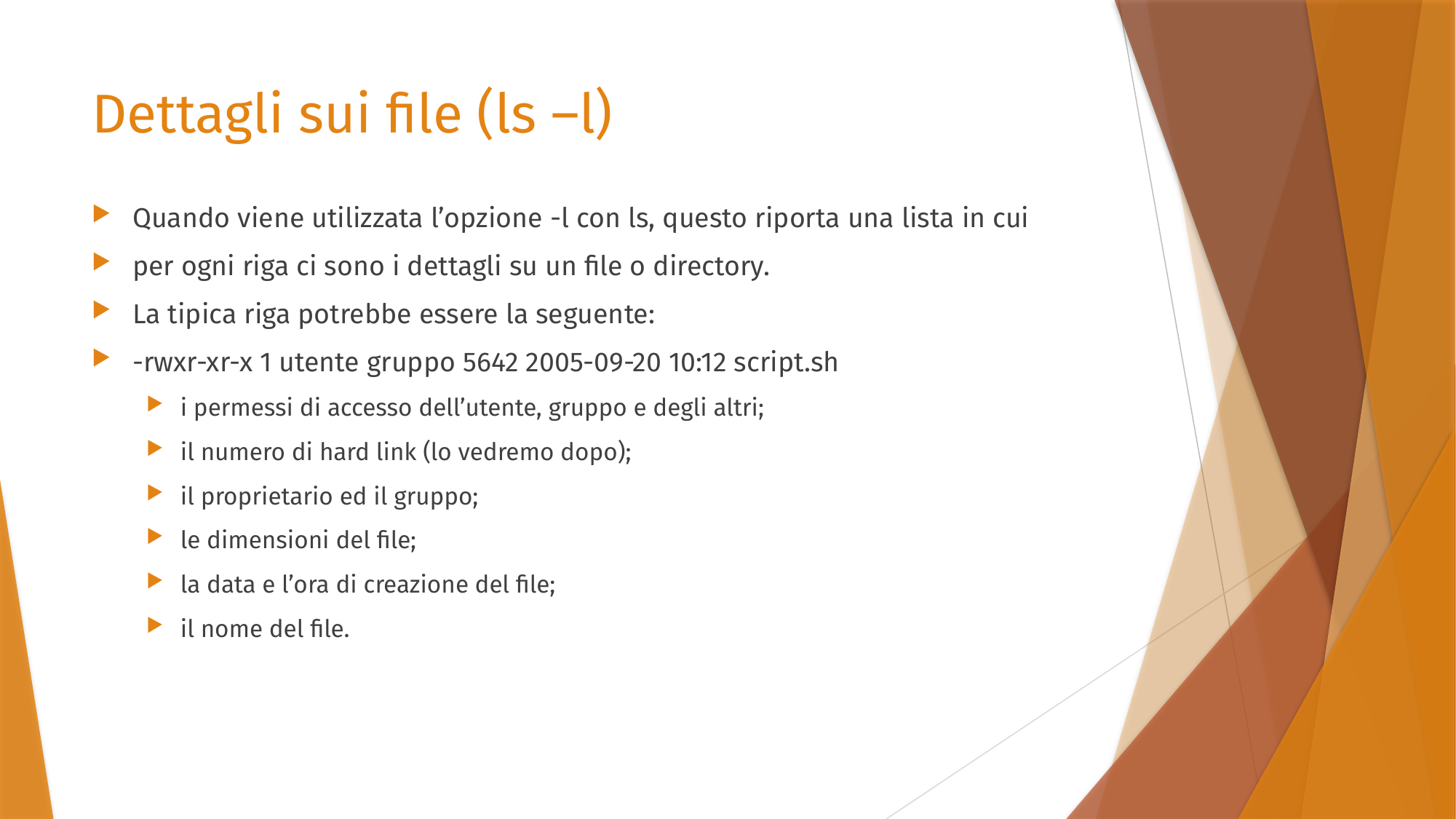

# Dettagli sui file (ls –l)

Quando viene utilizzata l’opzione -l con ls, questo riporta una lista in cui
per ogni riga ci sono i dettagli su un file o directory.
La tipica riga potrebbe essere la seguente:
-rwxr-xr-x 1 utente gruppo 5642 2005-09-20 10:12 script.sh
i permessi di accesso dell’utente, gruppo e degli altri;
il numero di hard link (lo vedremo dopo);
il proprietario ed il gruppo;
le dimensioni del file;
la data e l’ora di creazione del file;
il nome del file.